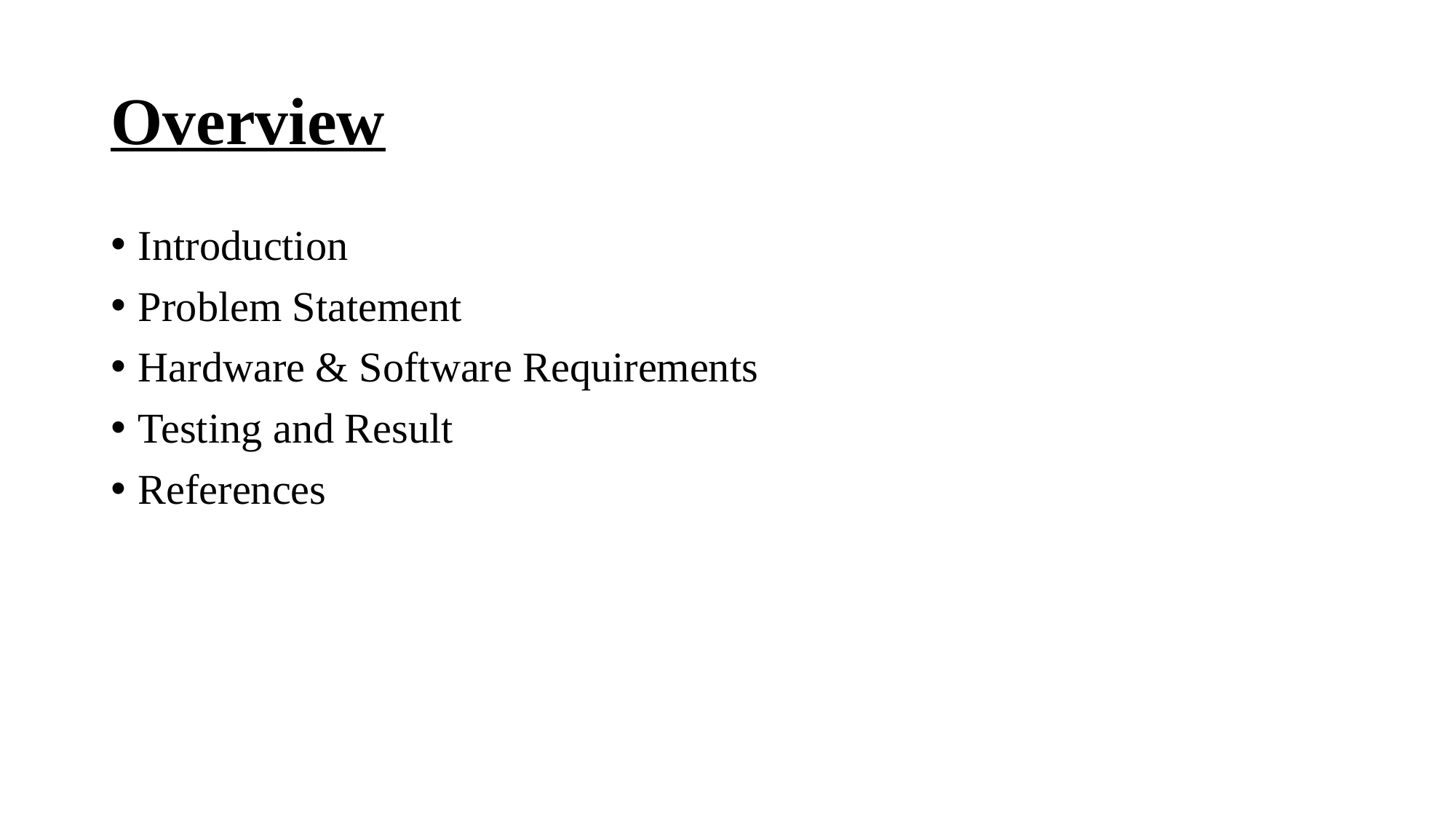

# Overview
Introduction
Problem Statement
Hardware & Software Requirements
Testing and Result
References